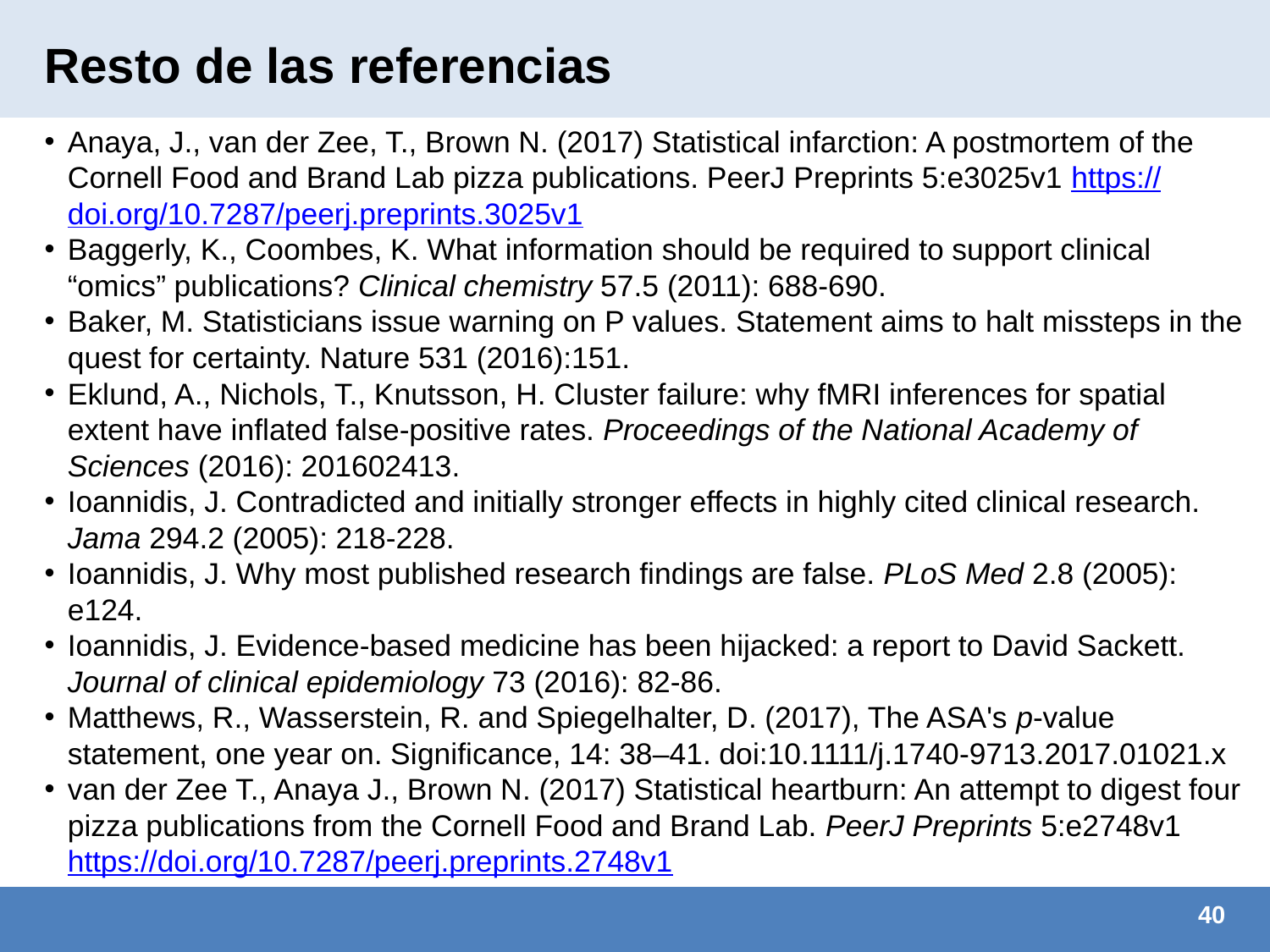

# Resto de las referencias
Anaya, J., van der Zee, T., Brown N. (2017) Statistical infarction: A postmortem of the Cornell Food and Brand Lab pizza publications. PeerJ Preprints 5:e3025v1 https://doi.org/10.7287/peerj.preprints.3025v1
Baggerly, K., Coombes, K. What information should be required to support clinical “omics” publications? Clinical chemistry 57.5 (2011): 688-690.
Baker, M. Statisticians issue warning on P values. Statement aims to halt missteps in the quest for certainty. Nature 531 (2016):151.
Eklund, A., Nichols, T., Knutsson, H. Cluster failure: why fMRI inferences for spatial extent have inflated false-positive rates. Proceedings of the National Academy of Sciences (2016): 201602413.
Ioannidis, J. Contradicted and initially stronger effects in highly cited clinical research. Jama 294.2 (2005): 218-228.
Ioannidis, J. Why most published research findings are false. PLoS Med 2.8 (2005): e124.
Ioannidis, J. Evidence-based medicine has been hijacked: a report to David Sackett. Journal of clinical epidemiology 73 (2016): 82-86.
Matthews, R., Wasserstein, R. and Spiegelhalter, D. (2017), The ASA's p-value statement, one year on. Significance, 14: 38–41. doi:10.1111/j.1740-9713.2017.01021.x
van der Zee T., Anaya J., Brown N. (2017) Statistical heartburn: An attempt to digest four pizza publications from the Cornell Food and Brand Lab. PeerJ Preprints 5:e2748v1 https://doi.org/10.7287/peerj.preprints.2748v1
40